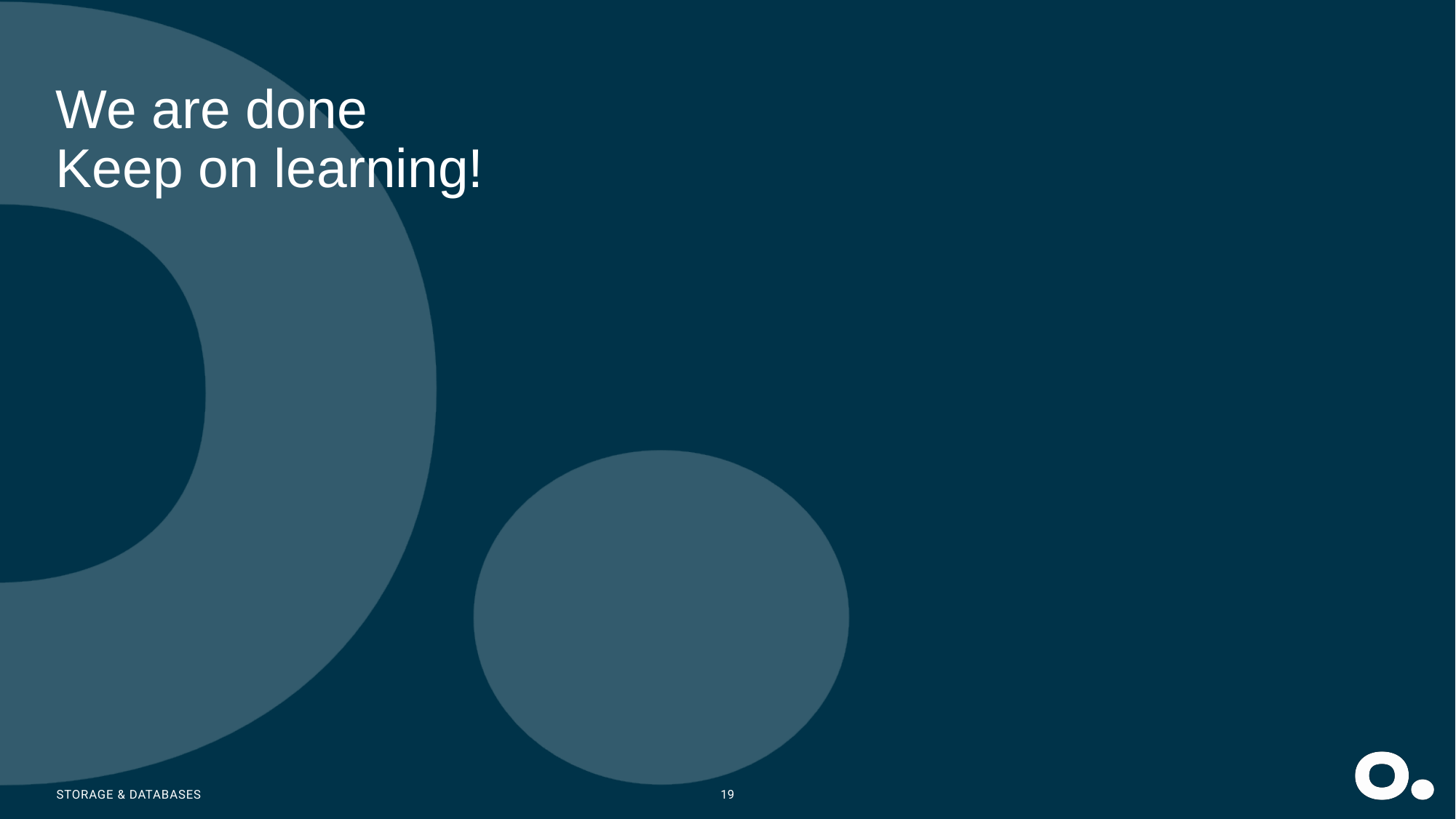

# We are done Keep on learning!
Storage & Databases
19